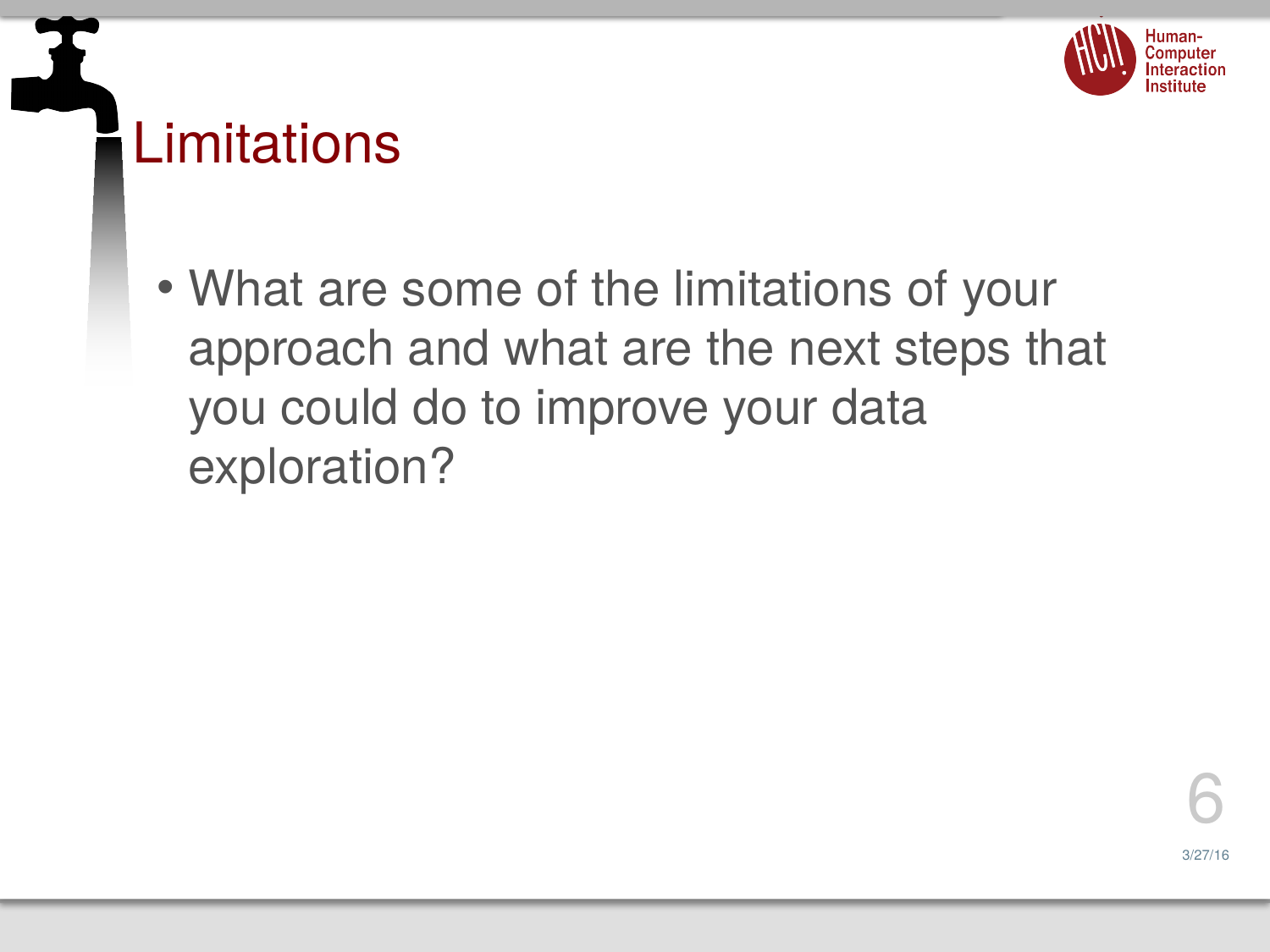

# Limitations
What are some of the limitations of your approach and what are the next steps that you could do to improve your data exploration?

6
3/27/16